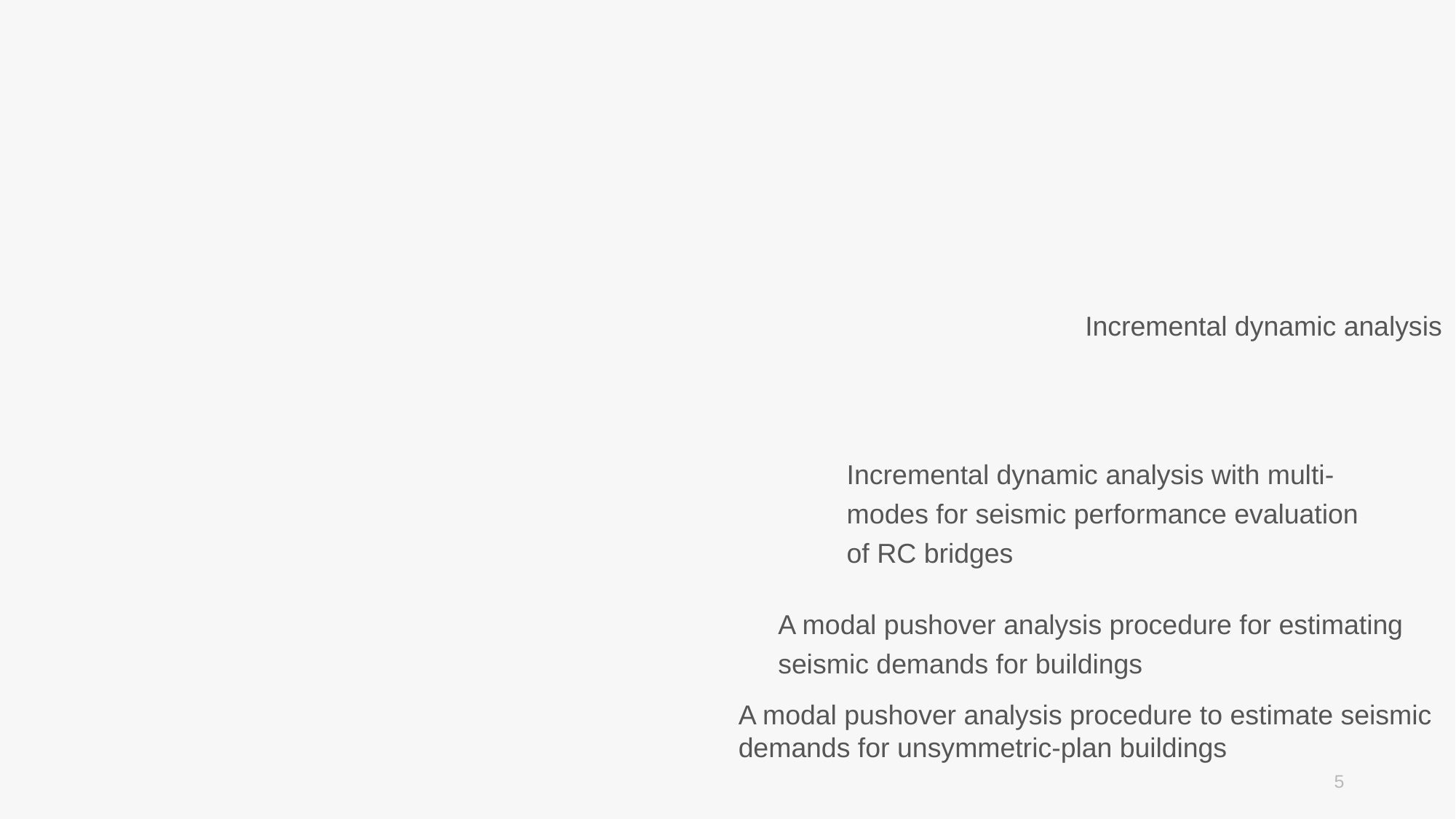

Incremental dynamic analysis
Incremental dynamic analysis with multi-modes for seismic performance evaluation of RC bridges
A modal pushover analysis procedure for estimating seismic demands for buildings
A modal pushover analysis procedure to estimate seismic demands for unsymmetric-plan buildings
5